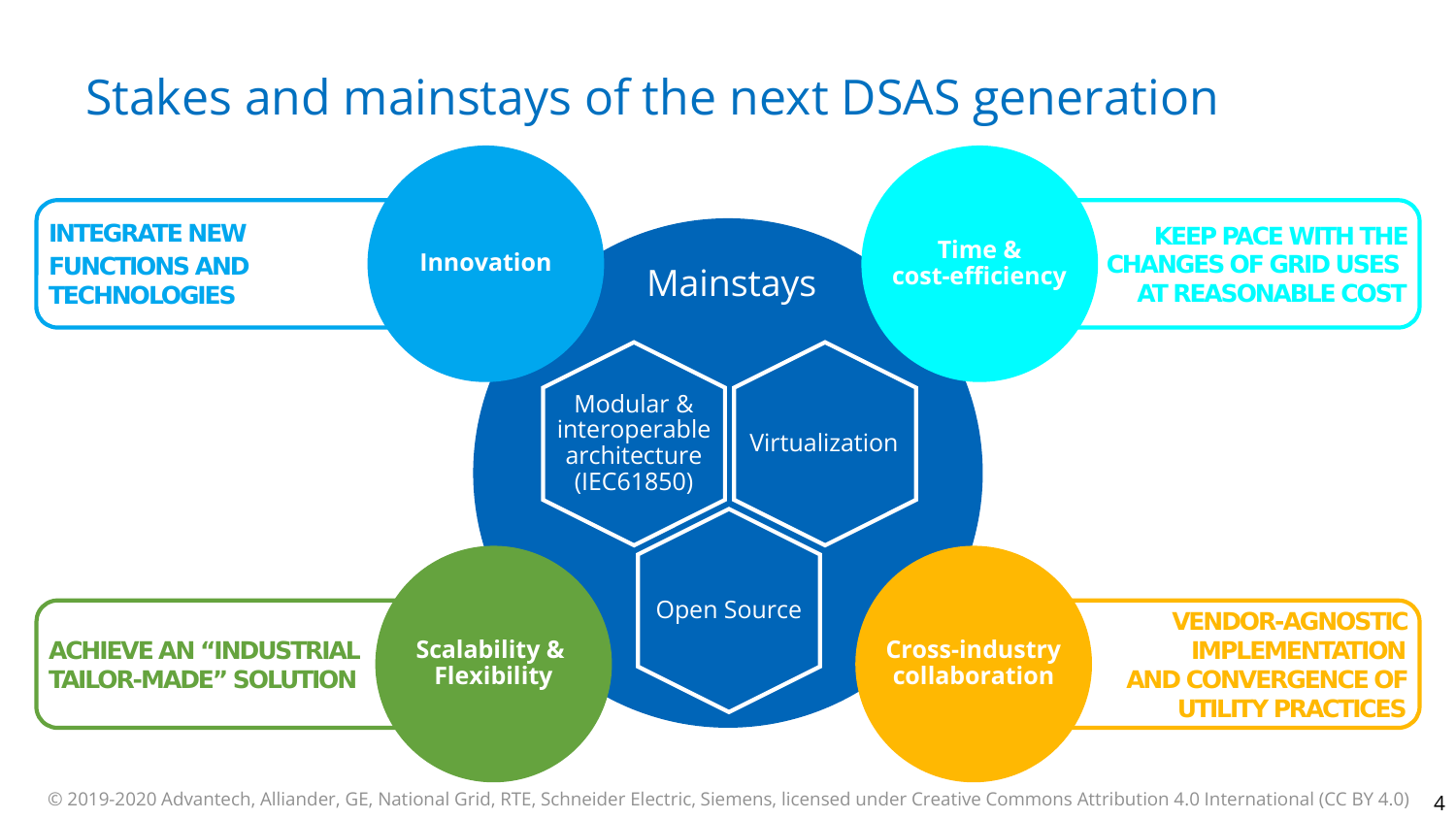

# Stakes and mainstays of the next DSAS generation
Innovation
Time &
cost-efficiency

Integrate new
Functions and technologies
Keep pace with the changes of grid uses
at reasonable cost

Mainstays

Modular & interoperable architecture (IEC61850)

Virtualization

Open Source
Scalability &
Flexibility
Cross-industry
collaboration
Achieve An “industrial
tailor-made” solution
 vendor-agnostic implementation
and convergence of utility practices
© 2019-2020 Advantech, Alliander, GE, National Grid, RTE, Schneider Electric, Siemens, licensed under Creative Commons Attribution 4.0 International (CC BY 4.0)
4